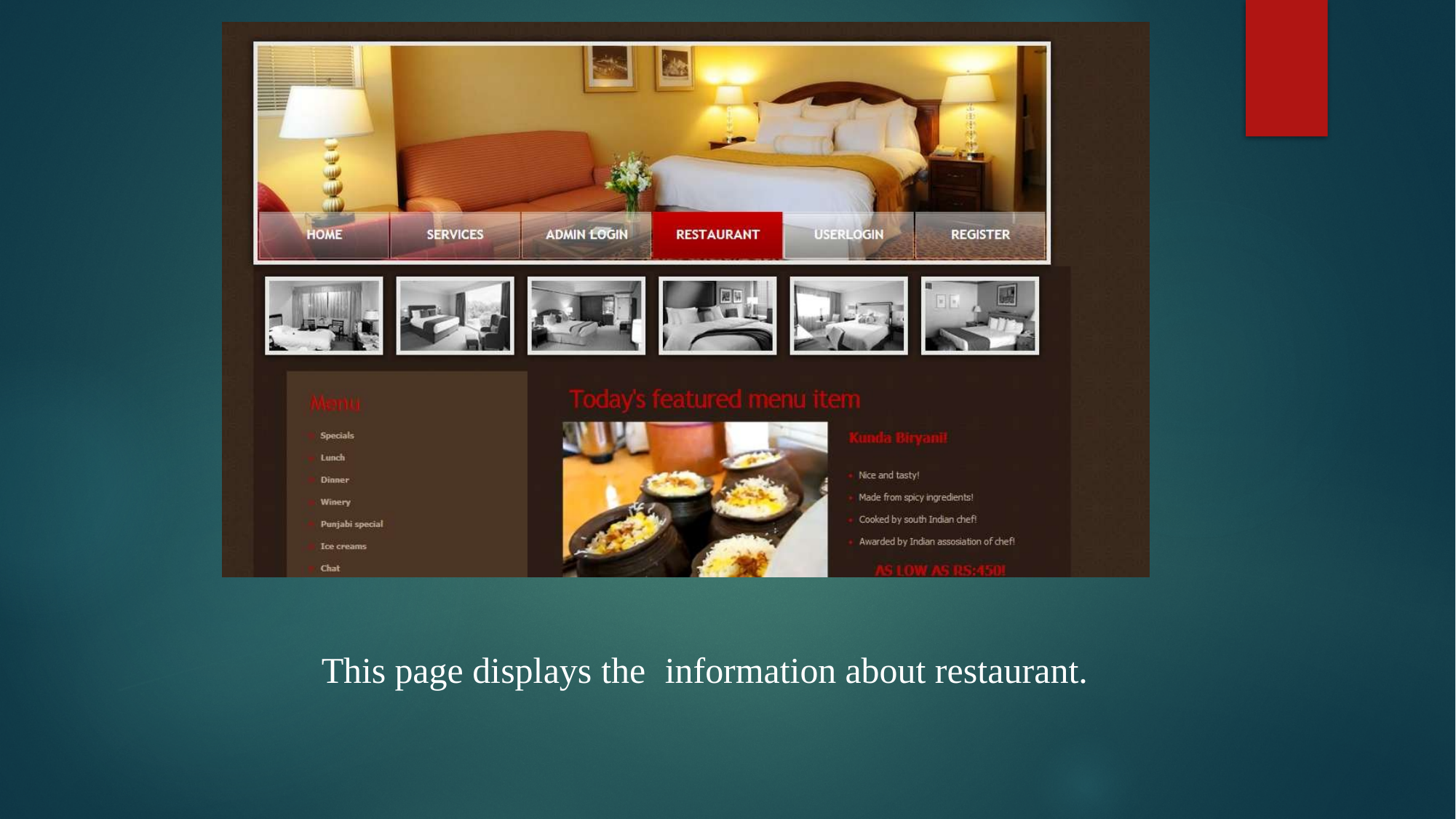

This page displays the	information about restaurant.